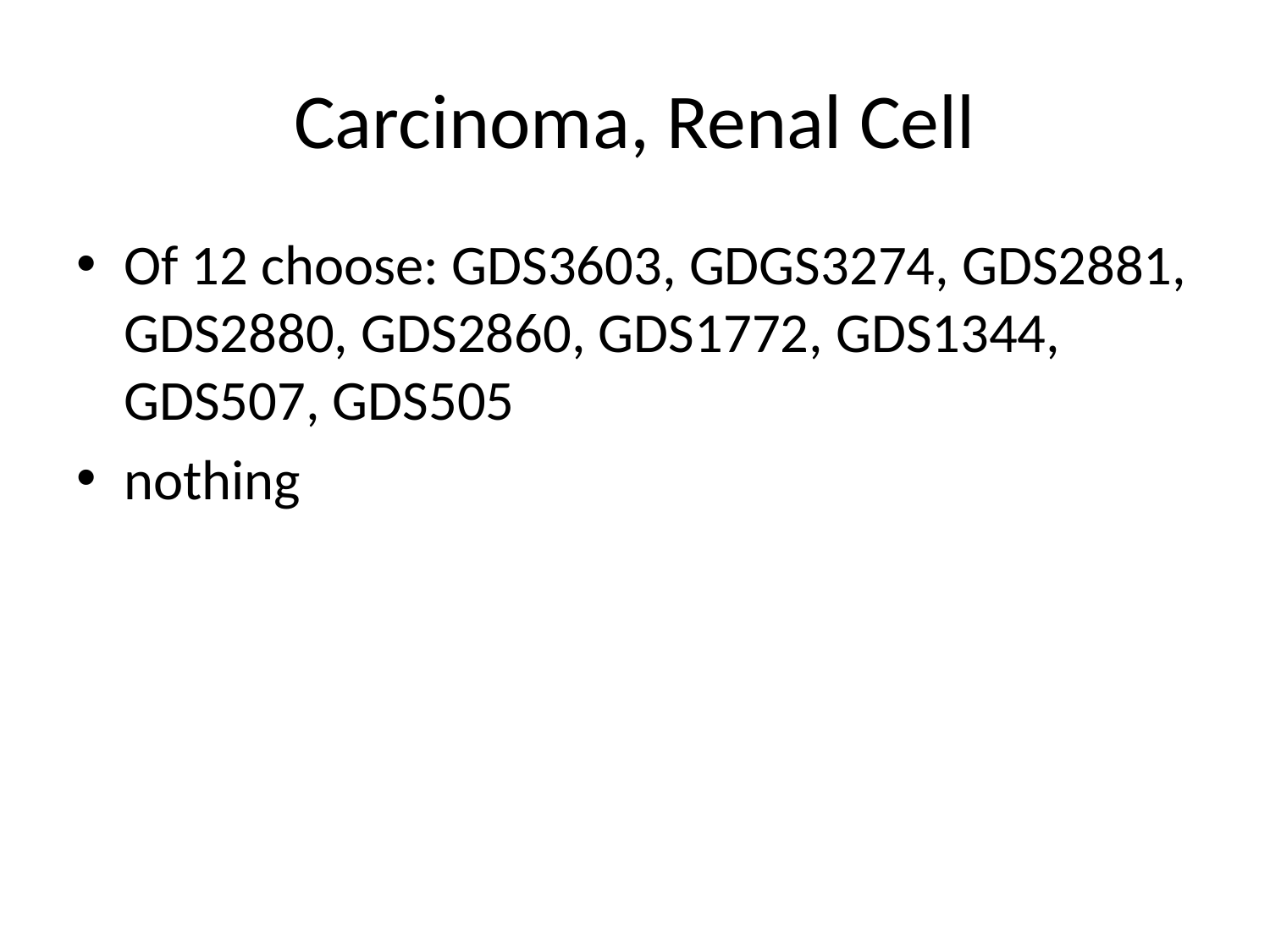

# Carcinoma, Renal Cell
Of 12 choose: GDS3603, GDGS3274, GDS2881, GDS2880, GDS2860, GDS1772, GDS1344, GDS507, GDS505
nothing